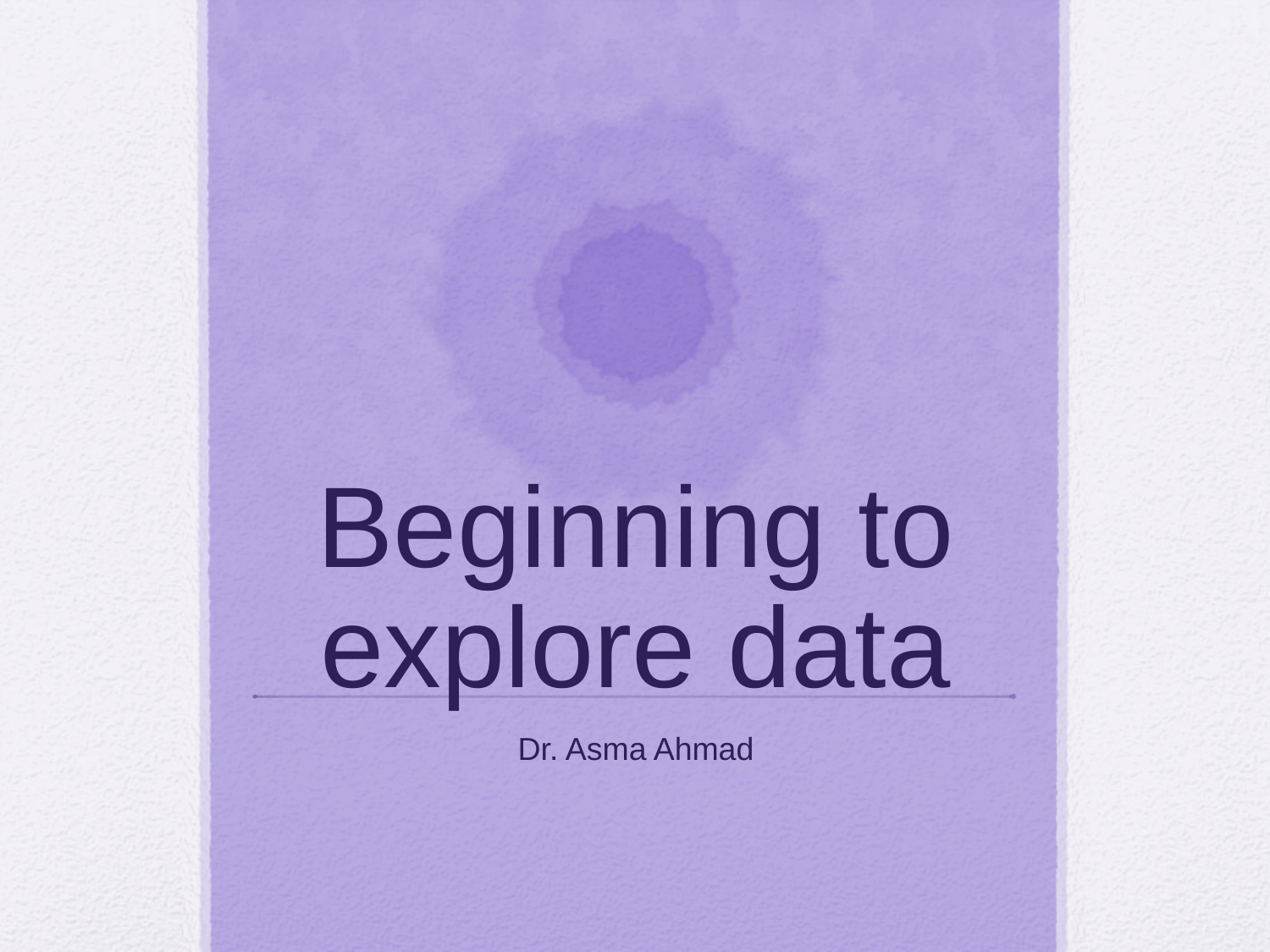

# Beginning to explore data
Dr. Asma Ahmad